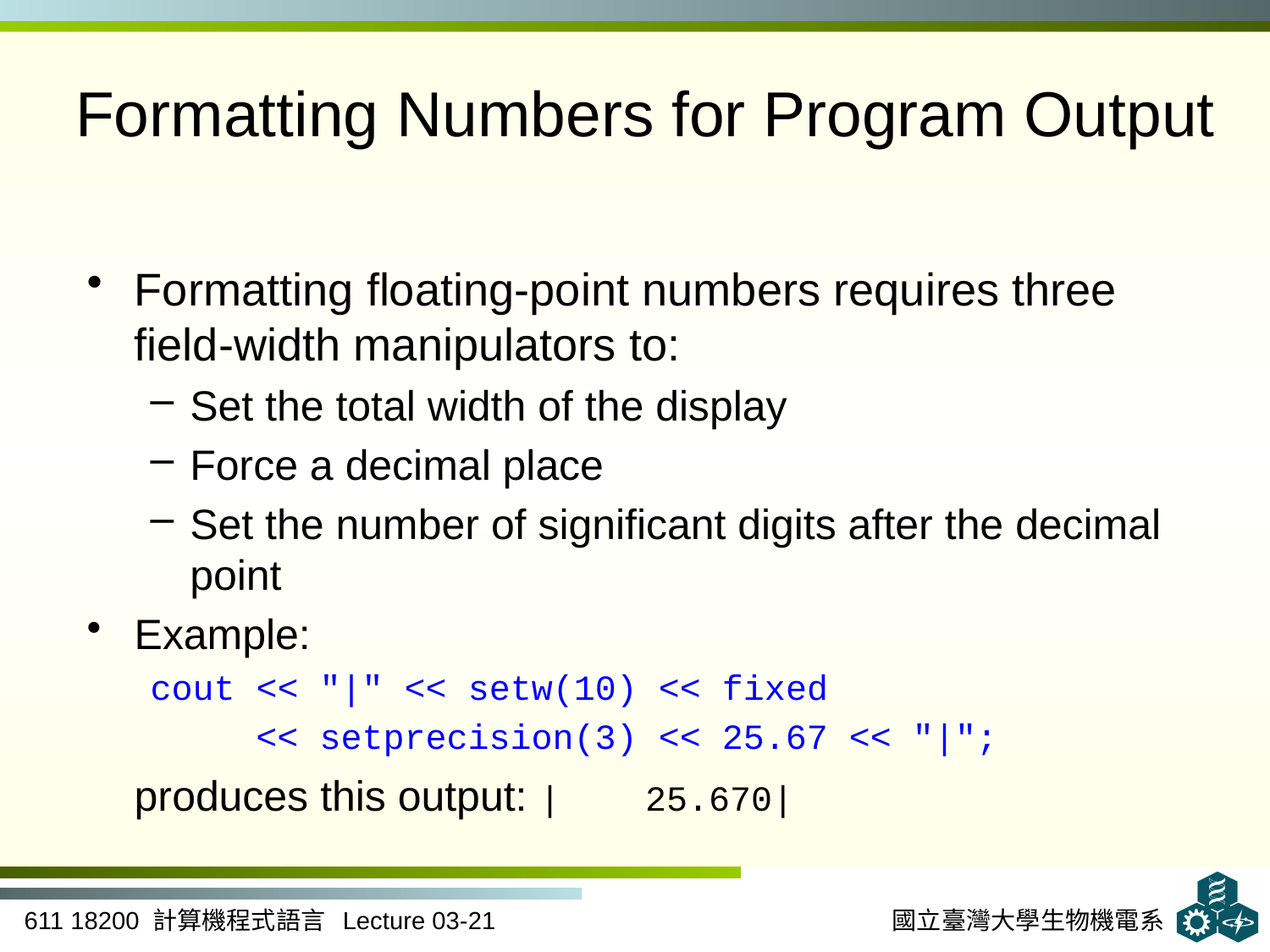

# Formatting Numbers for Program Output
Formatting floating-point numbers requires three field-width manipulators to:
Set the total width of the display
Force a decimal place
Set the number of significant digits after the decimal point
Example:
   cout << "|" << setw(10) << fixed
        << setprecision(3) << 25.67 << "|";
 	produces this output: |    25.670|